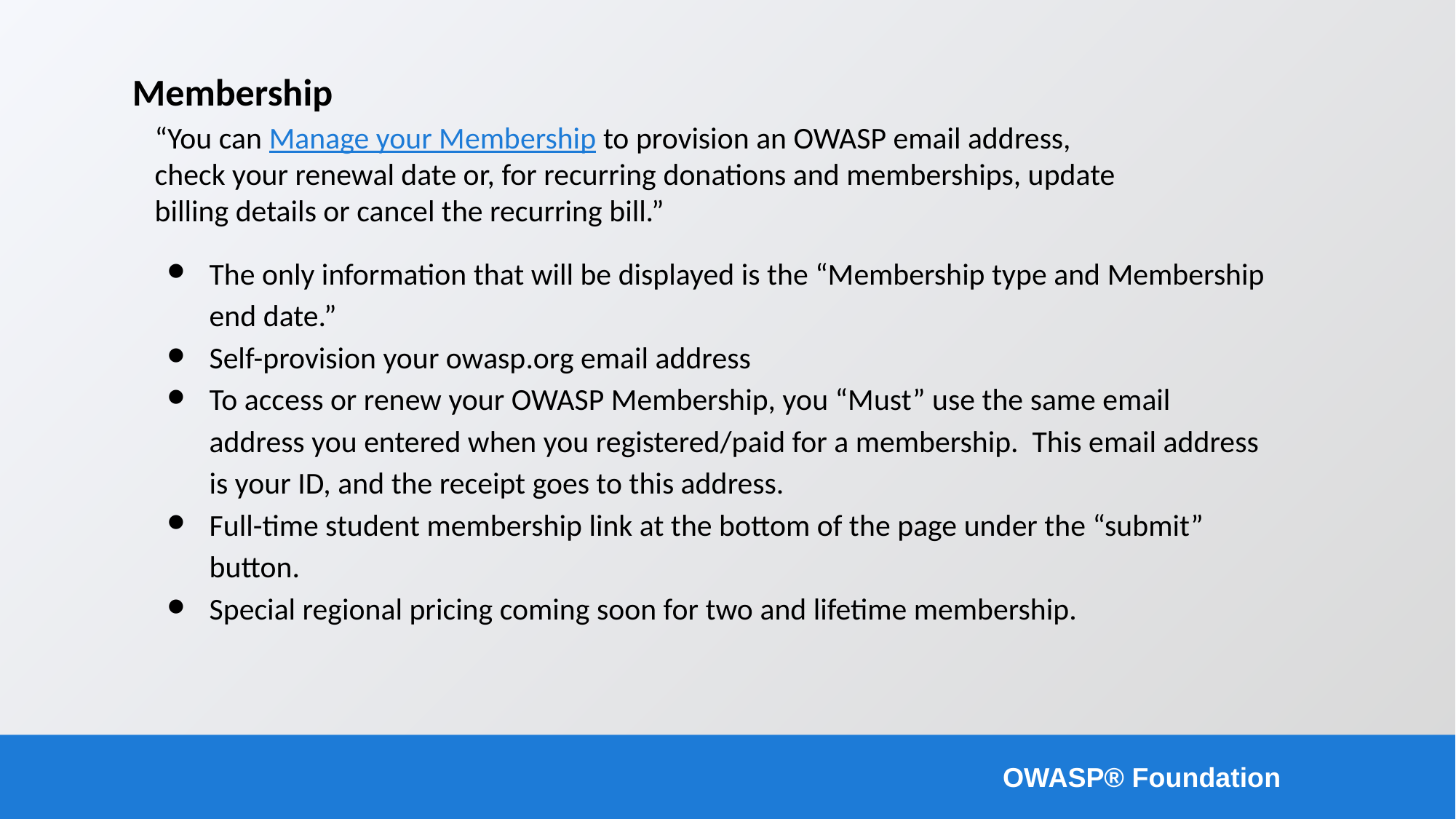

Membership
“You can Manage your Membership to provision an OWASP email address, check your renewal date or, for recurring donations and memberships, update billing details or cancel the recurring bill.”

The only information that will be displayed is the “Membership type and Membership end date.”
Self-provision your owasp.org email address
To access or renew your OWASP Membership, you “Must” use the same email address you entered when you registered/paid for a membership.  This email address is your ID, and the receipt goes to this address.
Full-time student membership link at the bottom of the page under the “submit” button.
Special regional pricing coming soon for two and lifetime membership.